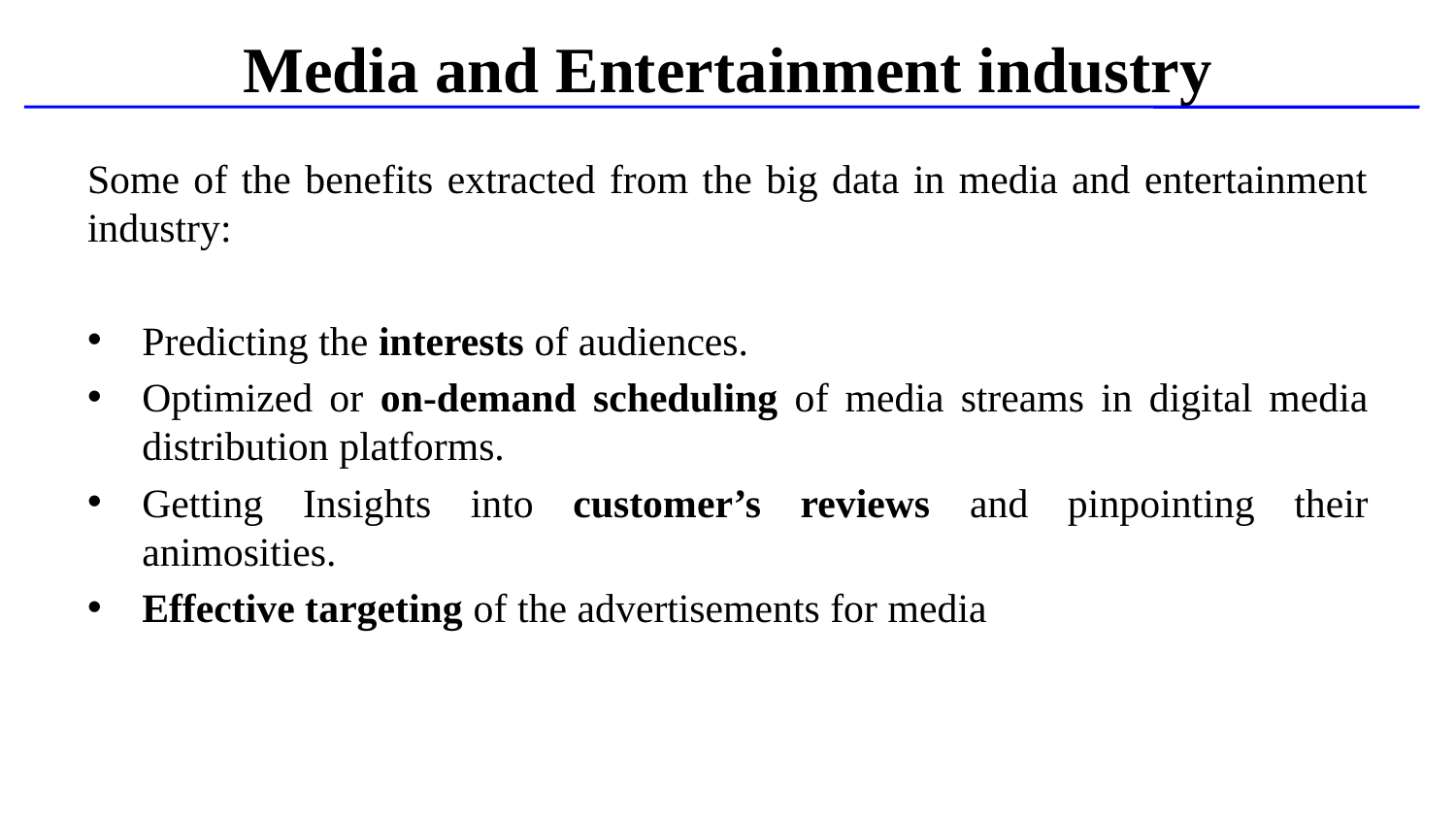

Media and Entertainment industry

Some of the benefits extracted from the big data in media and entertainment industry:

Predicting the interests of audiences.
Optimized or on-demand scheduling of media streams in digital media distribution platforms.
Getting Insights into customer’s reviews and pinpointing their animosities.
Effective targeting of the advertisements for media